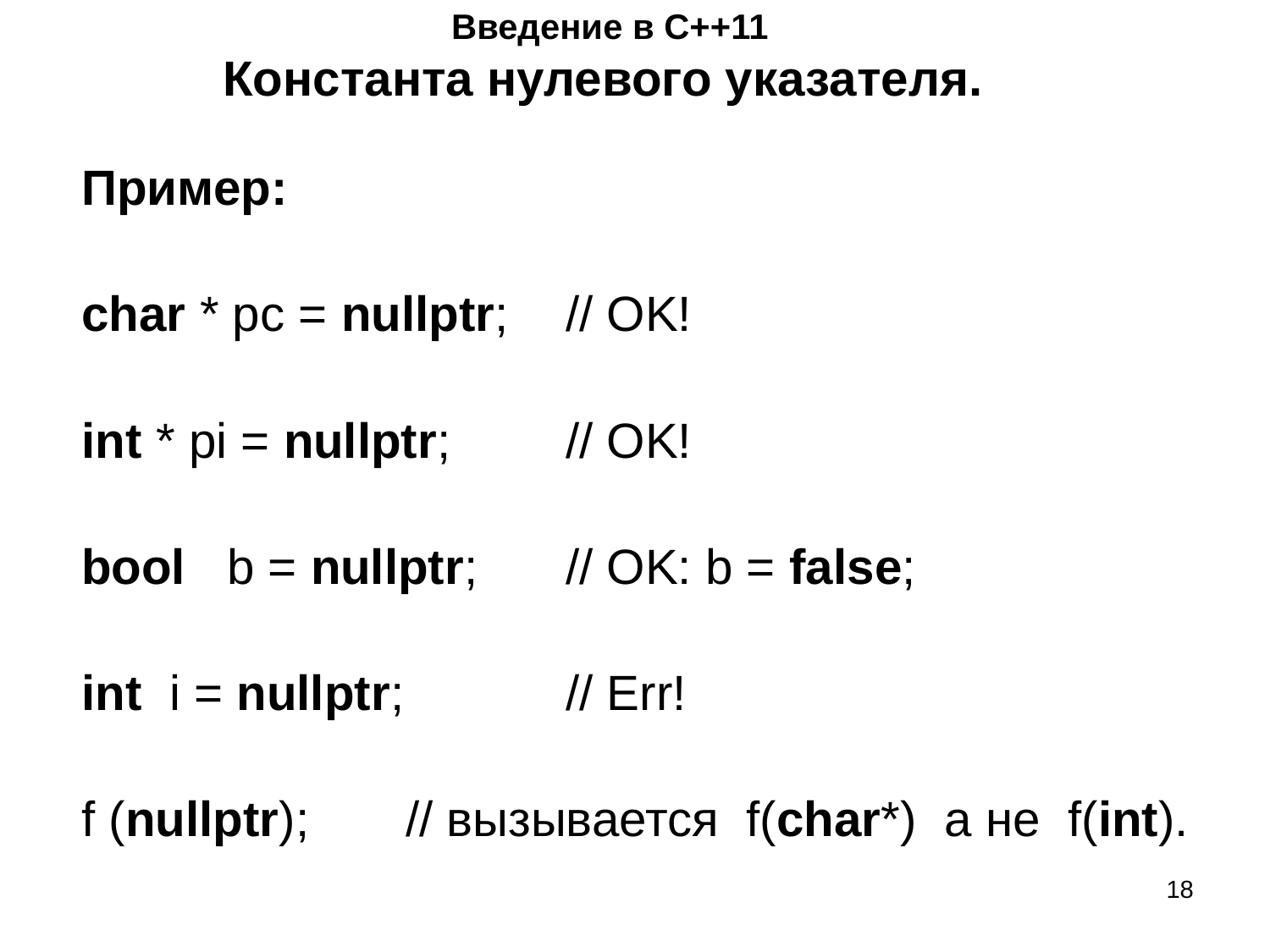

# Введение в С++11 Константа нулевого указателя.
Пример:

char * pc = nullptr; 	// OK!

int * pi = nullptr; 	// OK!

bool   b = nullptr; 	// OK: b = false;

int  i = nullptr; 		// Err!

f (nullptr);       // вызывается  f(char*)  а не  f(int).
18